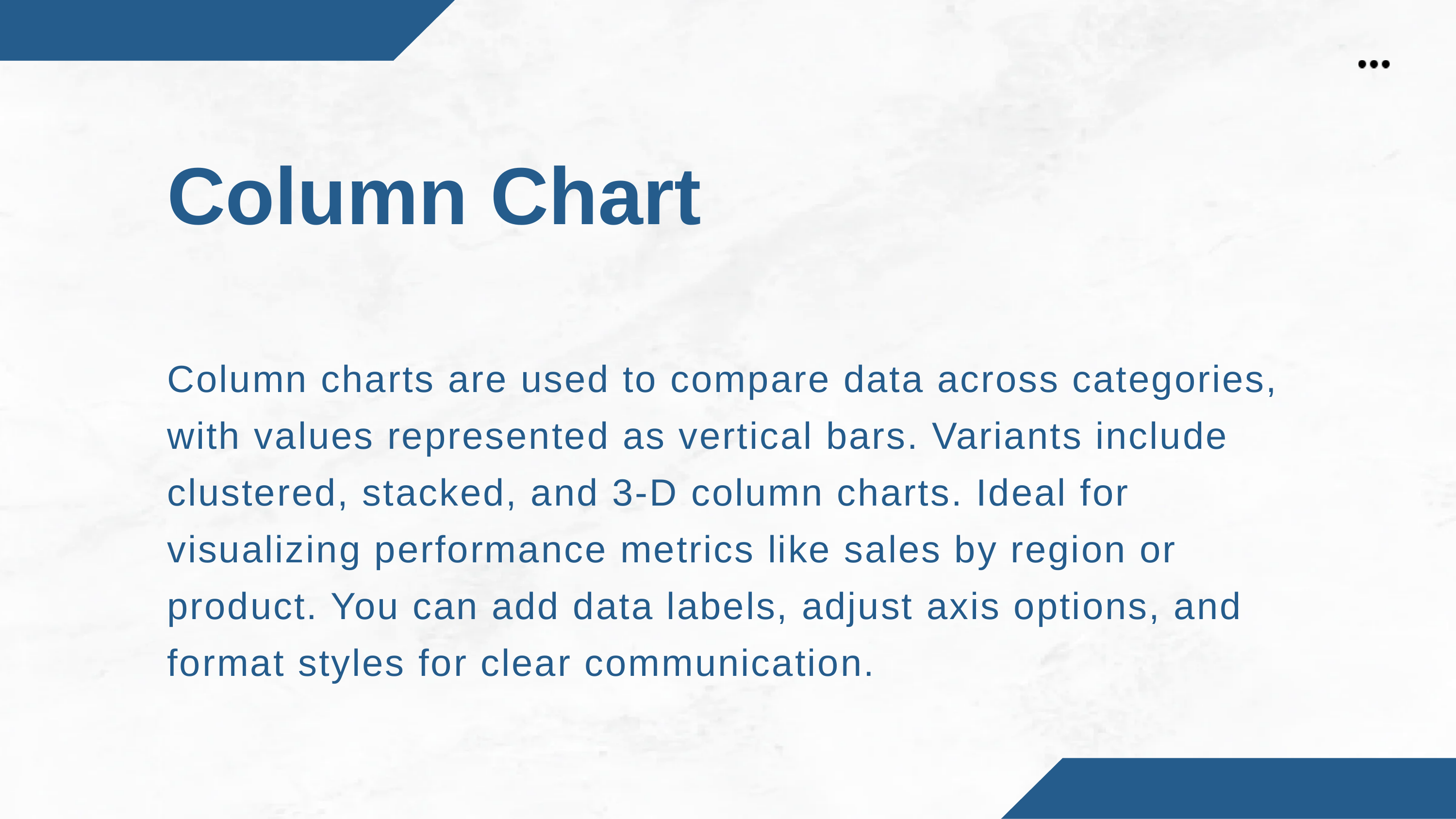

Column Chart
Column charts are used to compare data across categories, with values represented as vertical bars. Variants include clustered, stacked, and 3-D column charts. Ideal for visualizing performance metrics like sales by region or product. You can add data labels, adjust axis options, and format styles for clear communication.